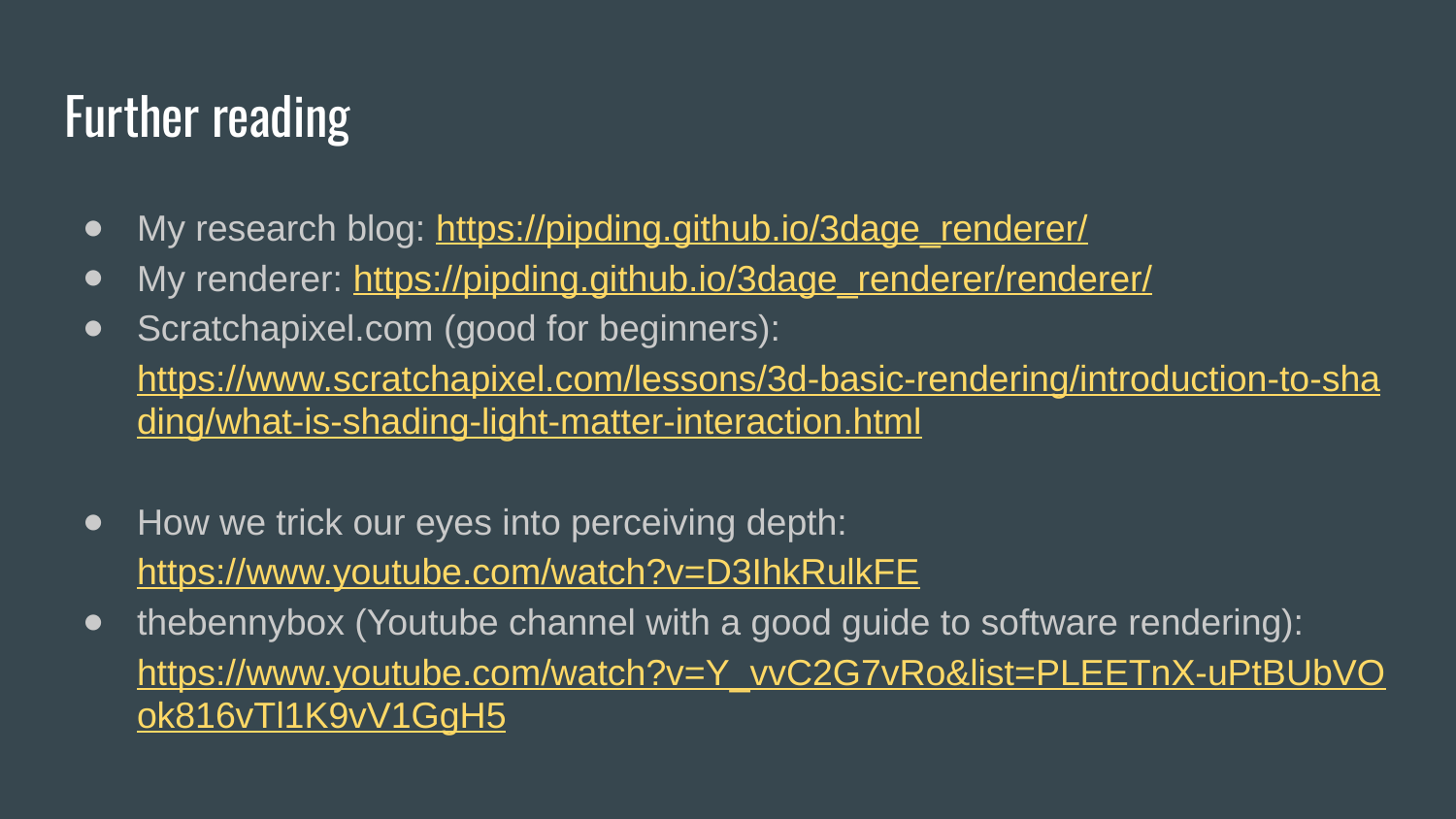

# Further reading

My research blog: https://pipding.github.io/3dage_renderer/
My renderer: https://pipding.github.io/3dage_renderer/renderer/
Scratchapixel.com (good for beginners): https://www.scratchapixel.com/lessons/3d-basic-rendering/introduction-to-shading/what-is-shading-light-matter-interaction.html
How we trick our eyes into perceiving depth: https://www.youtube.com/watch?v=D3IhkRulkFE
thebennybox (Youtube channel with a good guide to software rendering): https://www.youtube.com/watch?v=Y_vvC2G7vRo&list=PLEETnX-uPtBUbVOok816vTl1K9vV1GgH5